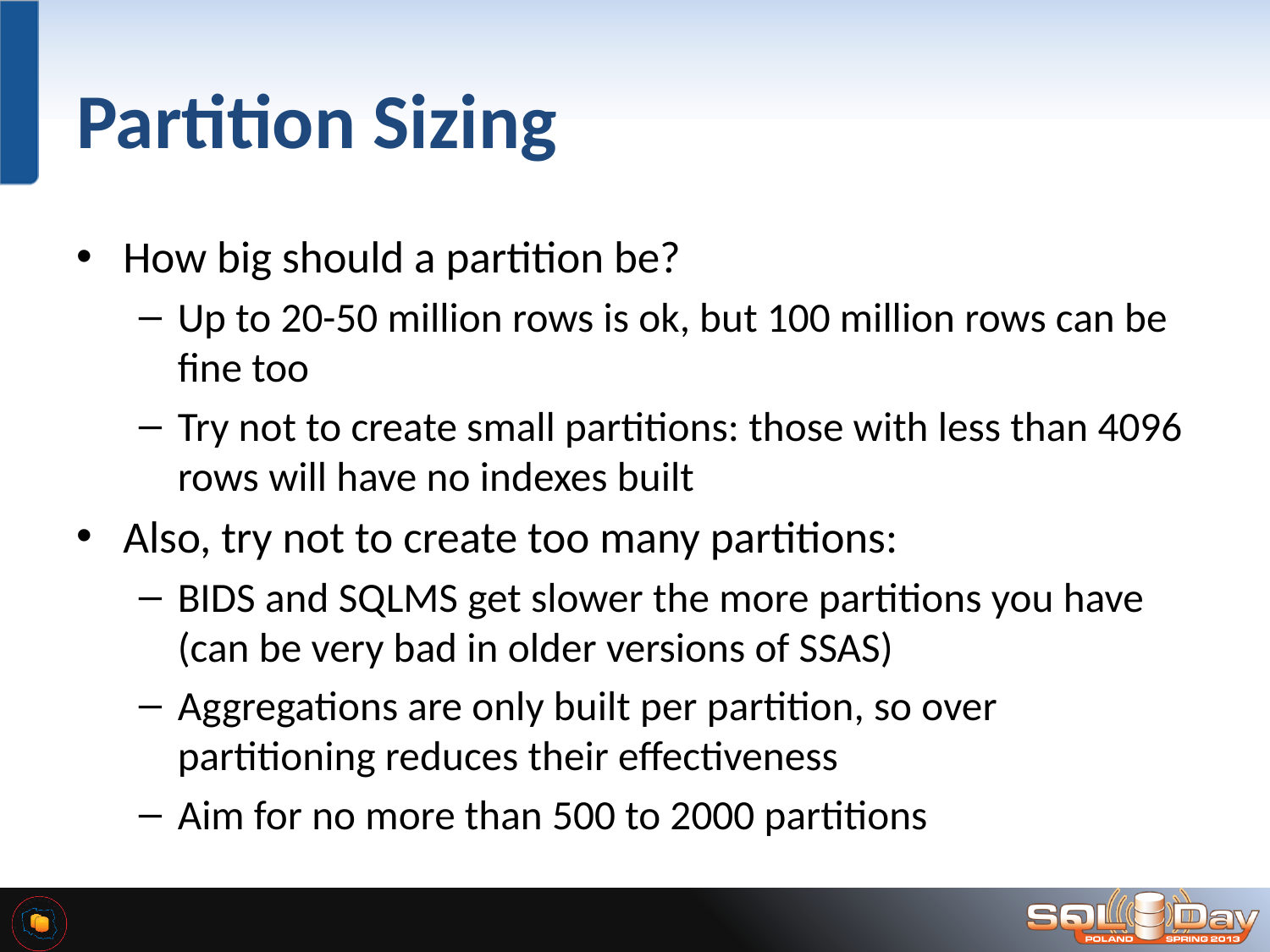

# Partition Sizing
How big should a partition be?
Up to 20-50 million rows is ok, but 100 million rows can be fine too
Try not to create small partitions: those with less than 4096 rows will have no indexes built
Also, try not to create too many partitions:
BIDS and SQLMS get slower the more partitions you have (can be very bad in older versions of SSAS)
Aggregations are only built per partition, so over partitioning reduces their effectiveness
Aim for no more than 500 to 2000 partitions